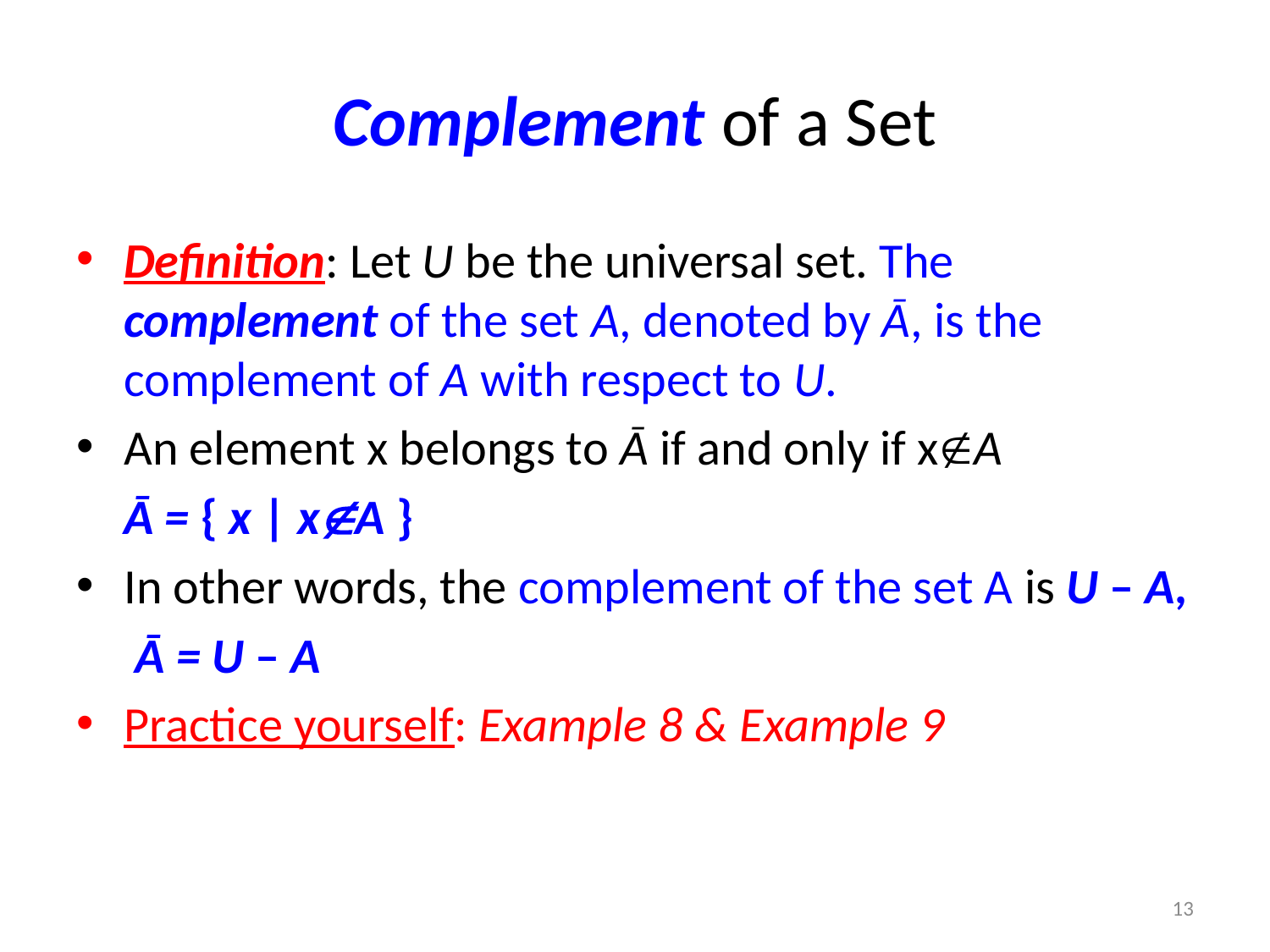

# Complement of a Set
Definition: Let U be the universal set. The complement of the set A, denoted by Ā, is the complement of A with respect to U.
An element x belongs to Ā if and only if x∉A
	Ā = { x | x∉A }
In other words, the complement of the set A is U – A,
	 Ā = U – A
Practice yourself: Example 8 & Example 9

13